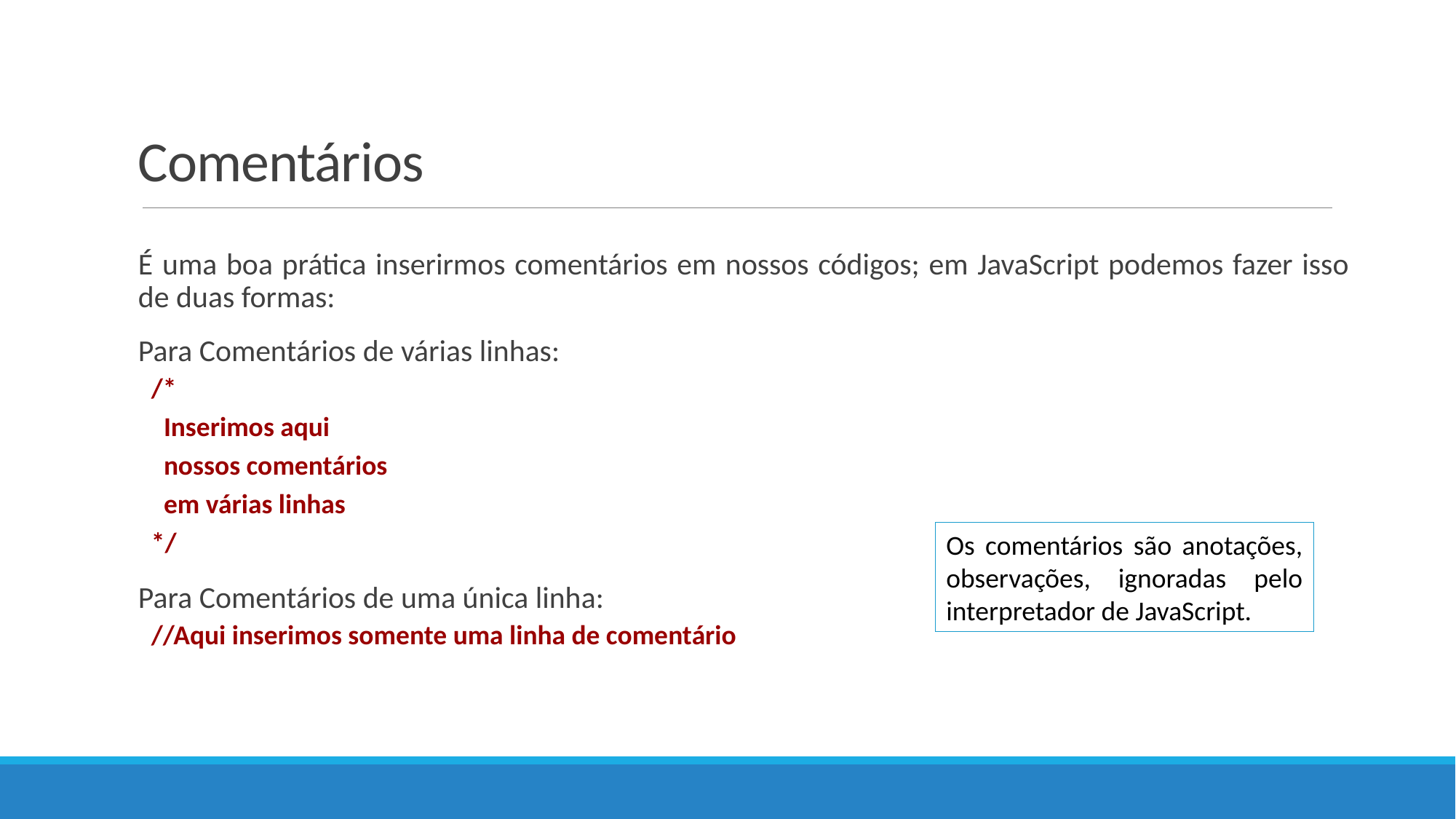

# Comentários
É uma boa prática inserirmos comentários em nossos códigos; em JavaScript podemos fazer isso de duas formas:
Para Comentários de várias linhas:
/*
  Inserimos aqui
  nossos comentários
  em várias linhas
*/
Para Comentários de uma única linha:
//Aqui inserimos somente uma linha de comentário
Os comentários são anotações, observações, ignoradas pelo interpretador de JavaScript.